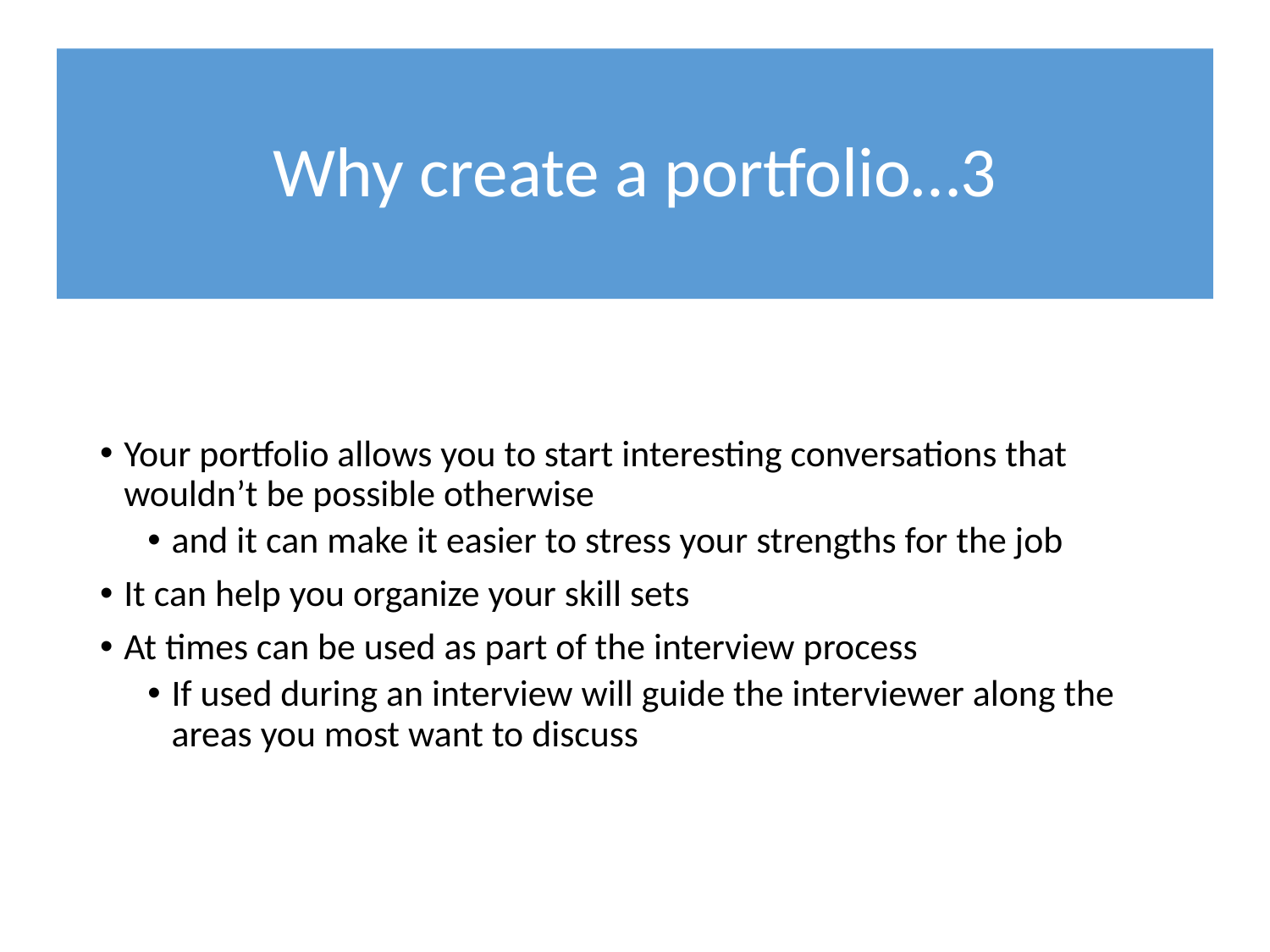

# Why create a portfolio…3
Your portfolio allows you to start interesting conversations that wouldn’t be possible otherwise
and it can make it easier to stress your strengths for the job
It can help you organize your skill sets
At times can be used as part of the interview process
If used during an interview will guide the interviewer along the areas you most want to discuss